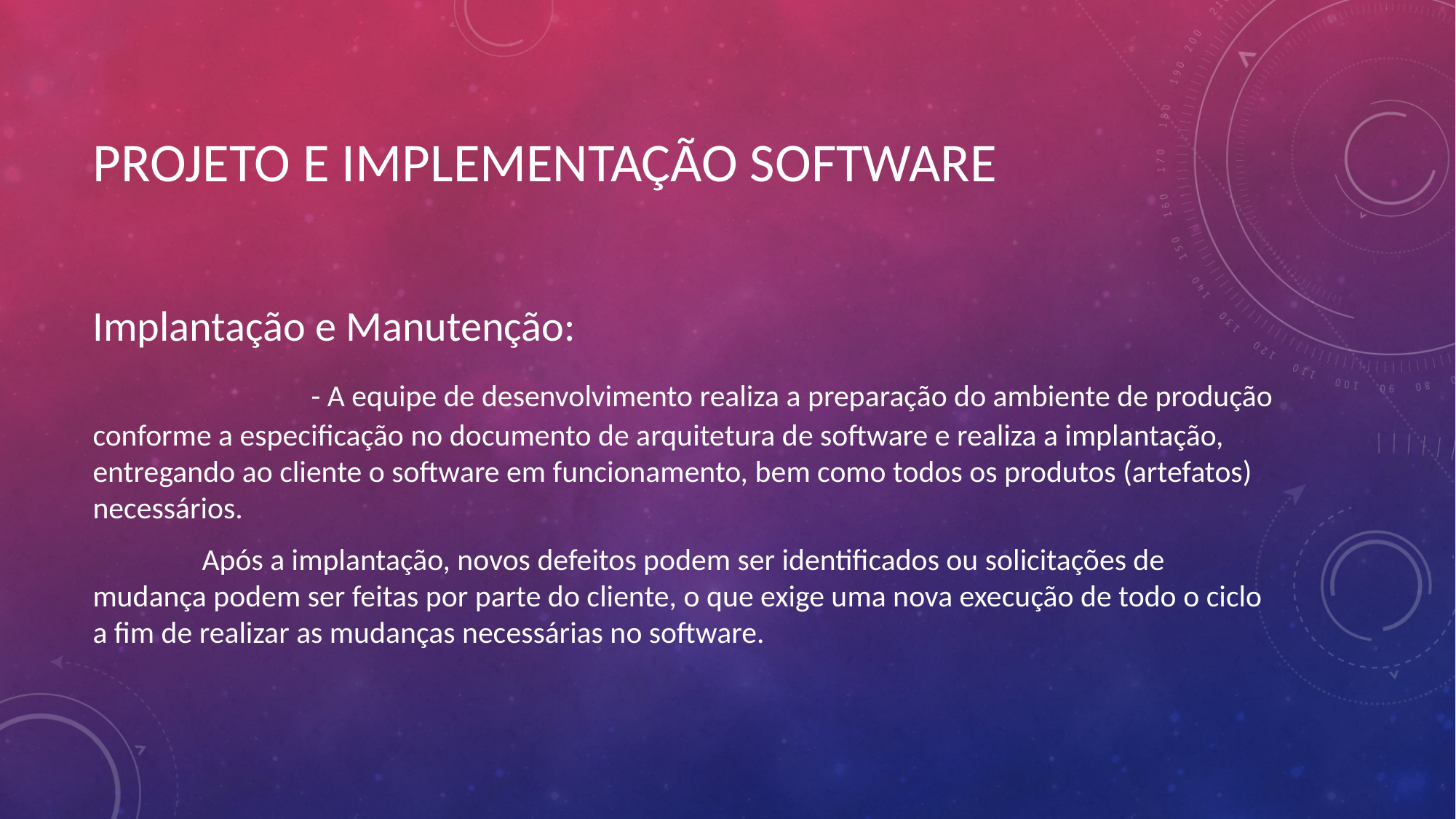

# Projeto e implementação software
Implantação e Manutenção:
		- A equipe de desenvolvimento realiza a preparação do ambiente de produção conforme a especificação no documento de arquitetura de software e realiza a implantação, entregando ao cliente o software em funcionamento, bem como todos os produtos (artefatos) necessários.
	Após a implantação, novos defeitos podem ser identificados ou solicitações de mudança podem ser feitas por parte do cliente, o que exige uma nova execução de todo o ciclo a fim de realizar as mudanças necessárias no software.